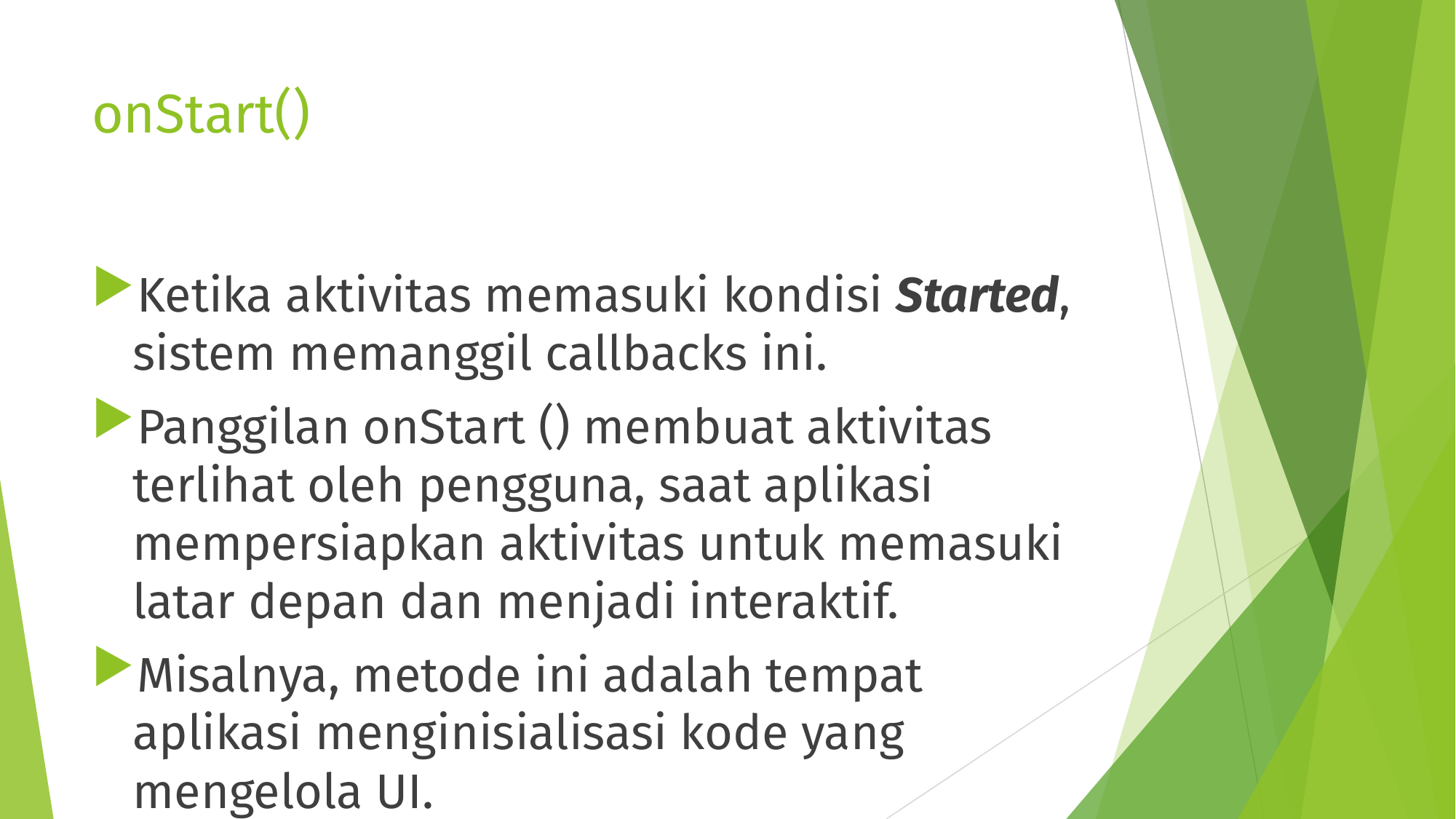

# onStart()
Ketika aktivitas memasuki kondisi Started, sistem memanggil callbacks ini.
Panggilan onStart () membuat aktivitas terlihat oleh pengguna, saat aplikasi mempersiapkan aktivitas untuk memasuki latar depan dan menjadi interaktif.
Misalnya, metode ini adalah tempat aplikasi menginisialisasi kode yang mengelola UI.